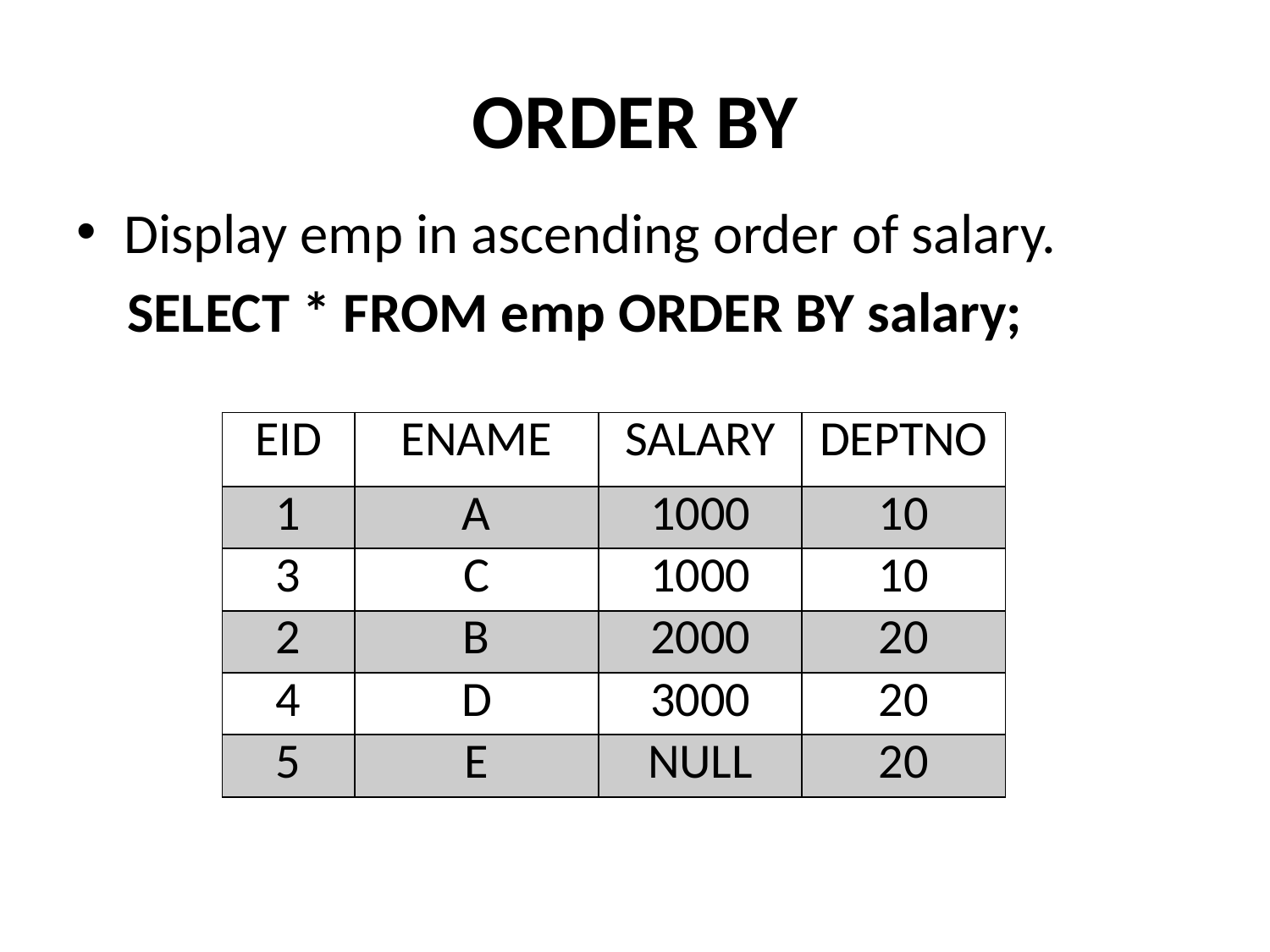

# ORDER BY
Display emp in ascending order of salary.
    SELECT * FROM emp ORDER BY salary;
| EID | ENAME | SALARY | DEPTNO |
| --- | --- | --- | --- |
| 1 | A | 1000 | 10 |
| 3 | C | 1000 | 10 |
| 2 | B | 2000 | 20 |
| 4 | D | 3000 | 20 |
| 5 | E | NULL | 20 |